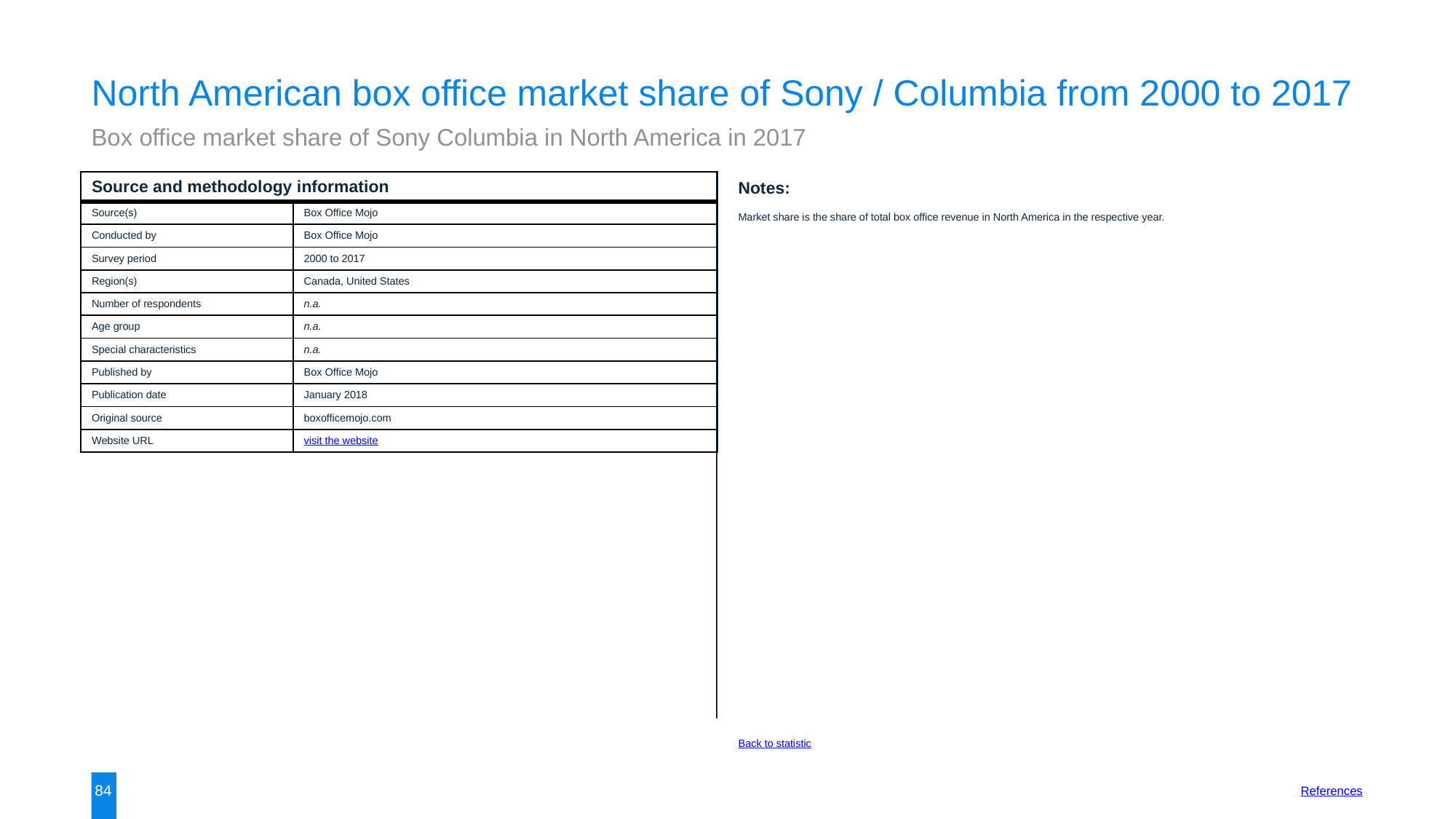

North American box office market share of Sony / Columbia from 2000 to 2017
Box office market share of Sony Columbia in North America in 2017
| Source and methodology information |  |
| --- | --- |
| Source(s) | Box Office Mojo |
| Conducted by | Box Office Mojo |
| Survey period | 2000 to 2017 |
| Region(s) | Canada, United States |
| Number of respondents | n.a. |
| Age group | n.a. |
| Special characteristics | n.a. |
| Published by | Box Office Mojo |
| Publication date | January 2018 |
| Original source | boxofficemojo.com |
| Website URL | visit the website |

Notes:

Market share is the share of total box office revenue in North America in the respective year.
Back to statistic

84
References